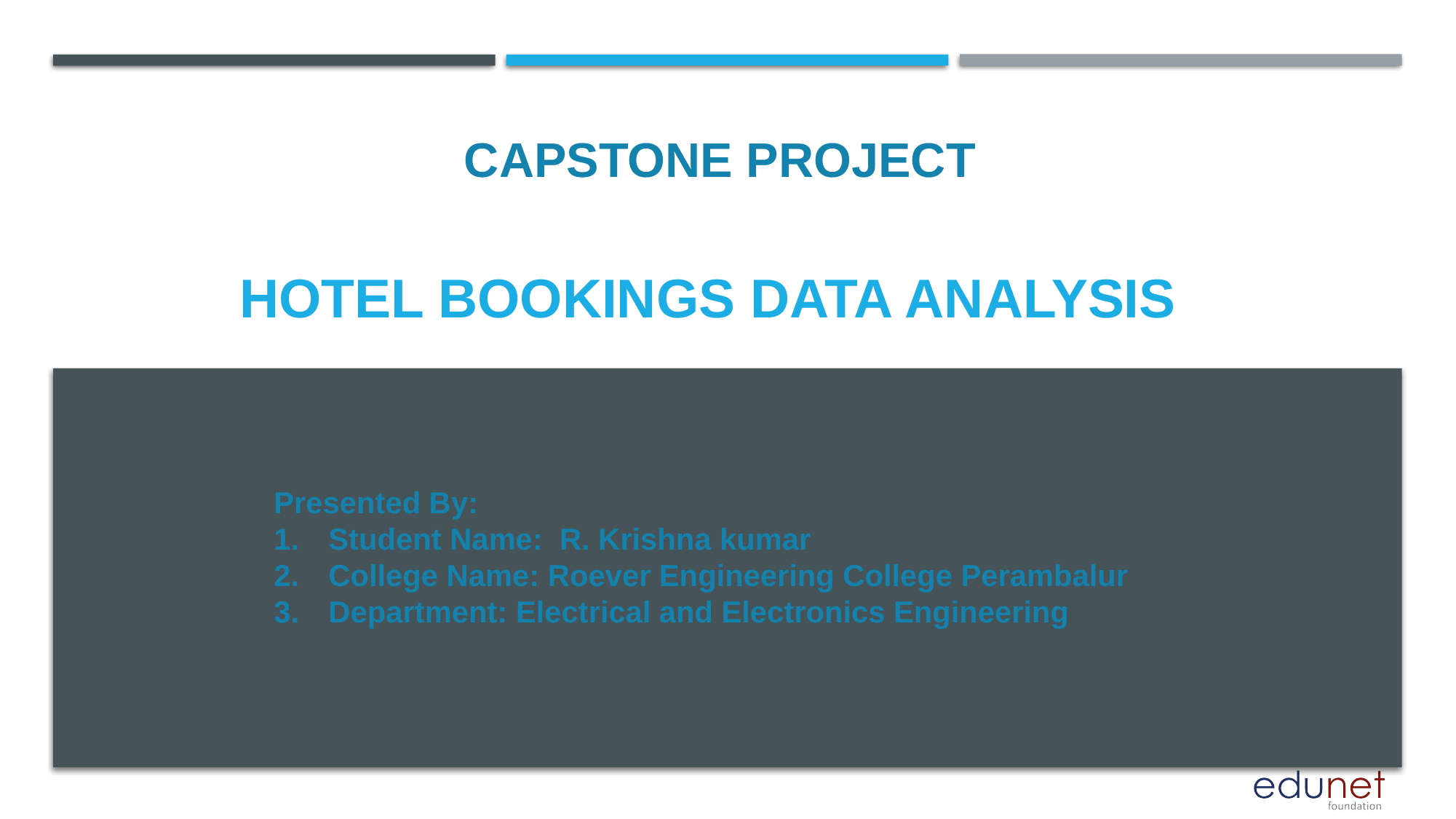

CAPSTONE PROJECT
# Hotel bookings data analysis
Presented By:
Student Name:  R. Krishna kumar
College Name: Roever Engineering College Perambalur
Department: Electrical and Electronics Engineering